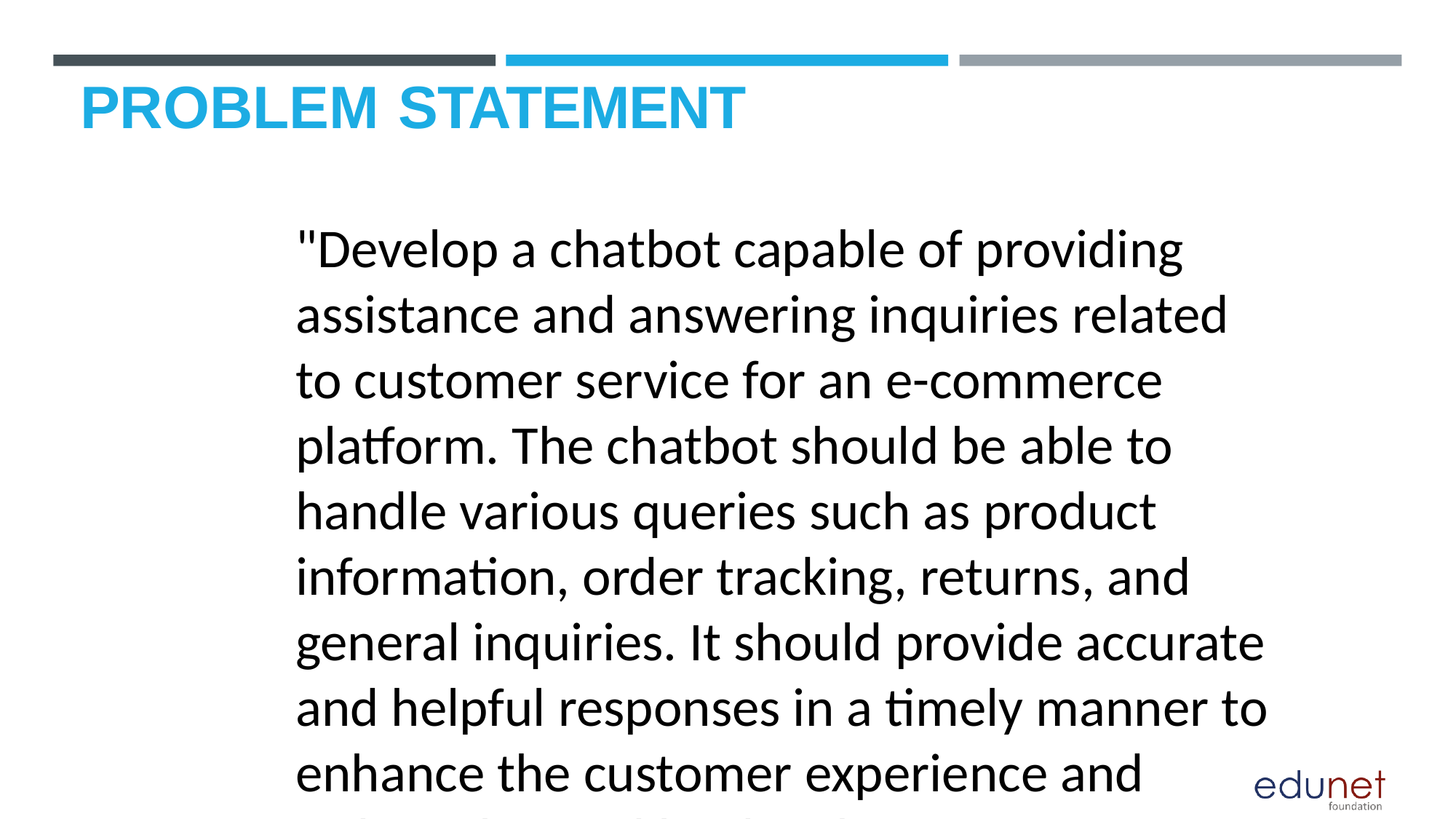

# PROBLEM STATEMENT
"Develop a chatbot capable of providing assistance and answering inquiries related to customer service for an e-commerce platform. The chatbot should be able to handle various queries such as product information, order tracking, returns, and general inquiries. It should provide accurate and helpful responses in a timely manner to enhance the customer experience and reduce the workload on human support agents."